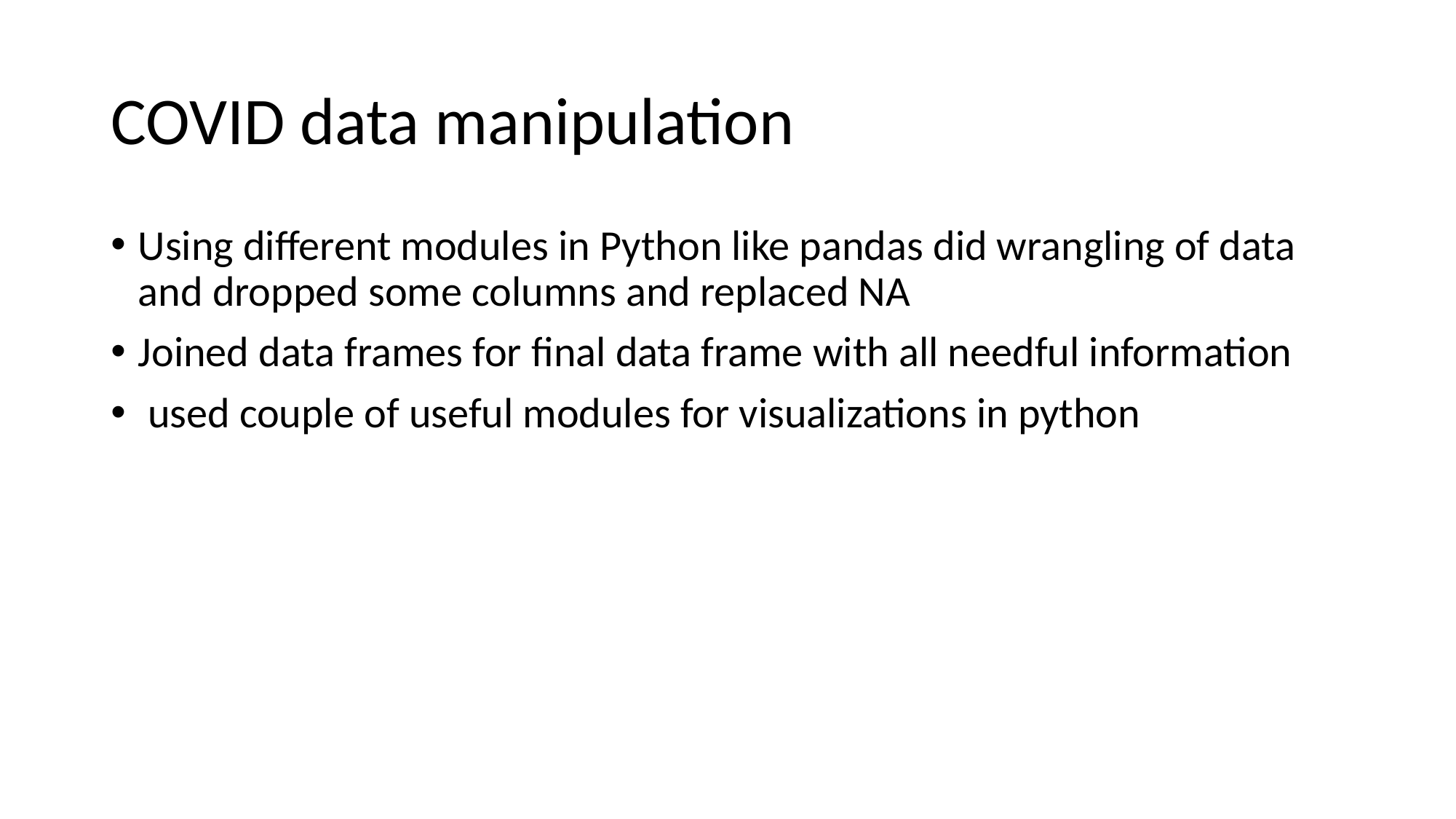

# COVID data manipulation
Using different modules in Python like pandas did wrangling of data and dropped some columns and replaced NA
Joined data frames for final data frame with all needful information
 used couple of useful modules for visualizations in python